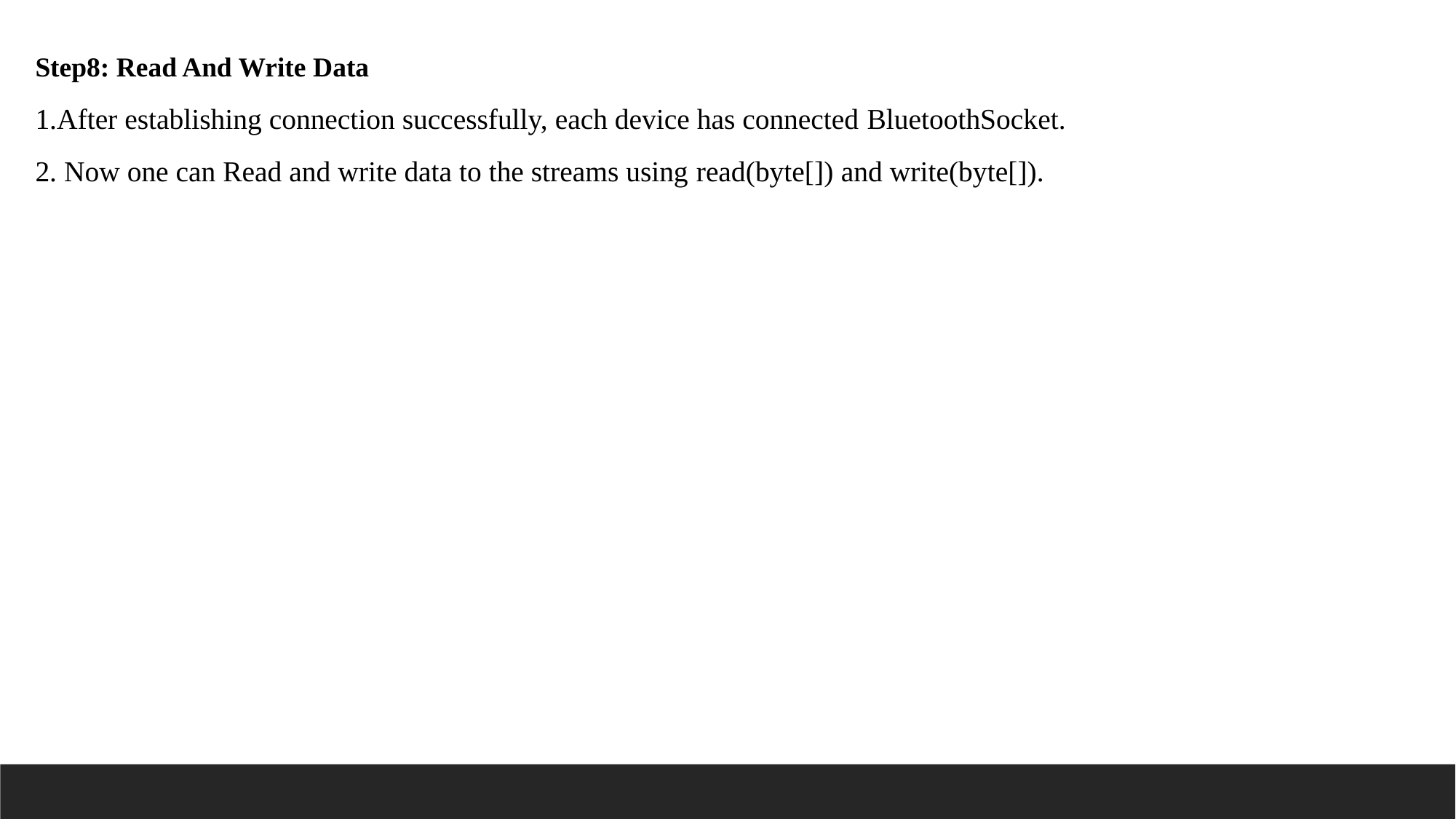

Step8: Read And Write Data
1.After establishing connection successfully, each device has connected BluetoothSocket.
2. Now one can Read and write data to the streams using read(byte[]) and write(byte[]).